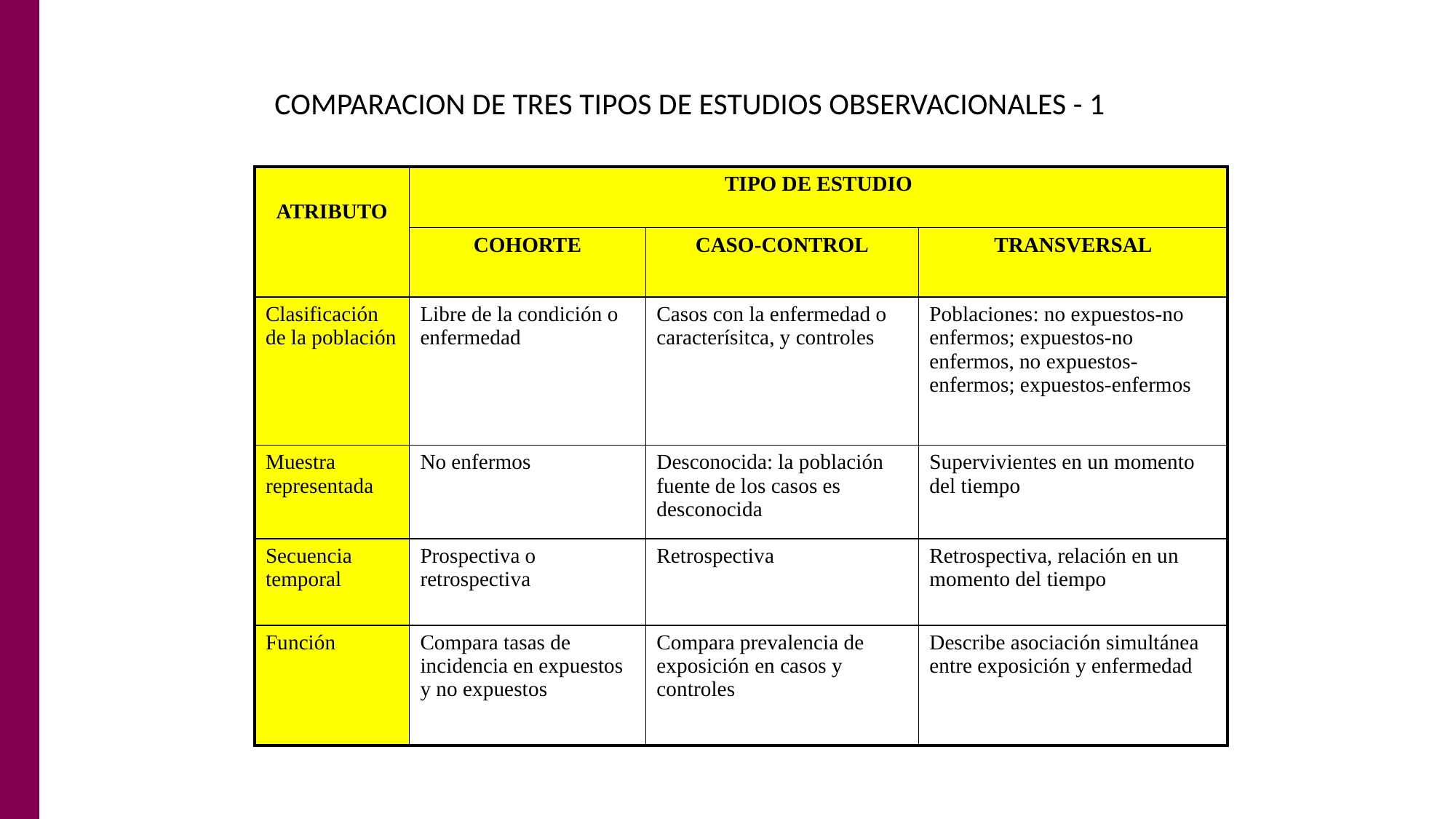

# COMPARACION DE TRES TIPOS DE ESTUDIOS OBSERVACIONALES - 1
| ATRIBUTO | TIPO DE ESTUDIO |  |  |
| --- | --- | --- | --- |
|  | COHORTE | CASO-CONTROL | TRANSVERSAL |
| Clasificación de la población | Libre de la condición o enfermedad | Casos con la enfermedad o caracterísitca, y controles | Poblaciones: no expuestos-no enfermos; expuestos-no enfermos, no expuestos-enfermos; expuestos-enfermos |
| Muestra representada | No enfermos | Desconocida: la población fuente de los casos es desconocida | Supervivientes en un momento del tiempo |
| Secuencia temporal | Prospectiva o retrospectiva | Retrospectiva | Retrospectiva, relación en un momento del tiempo |
| Función | Compara tasas de incidencia en expuestos y no expuestos | Compara prevalencia de exposición en casos y controles | Describe asociación simultánea entre exposición y enfermedad |